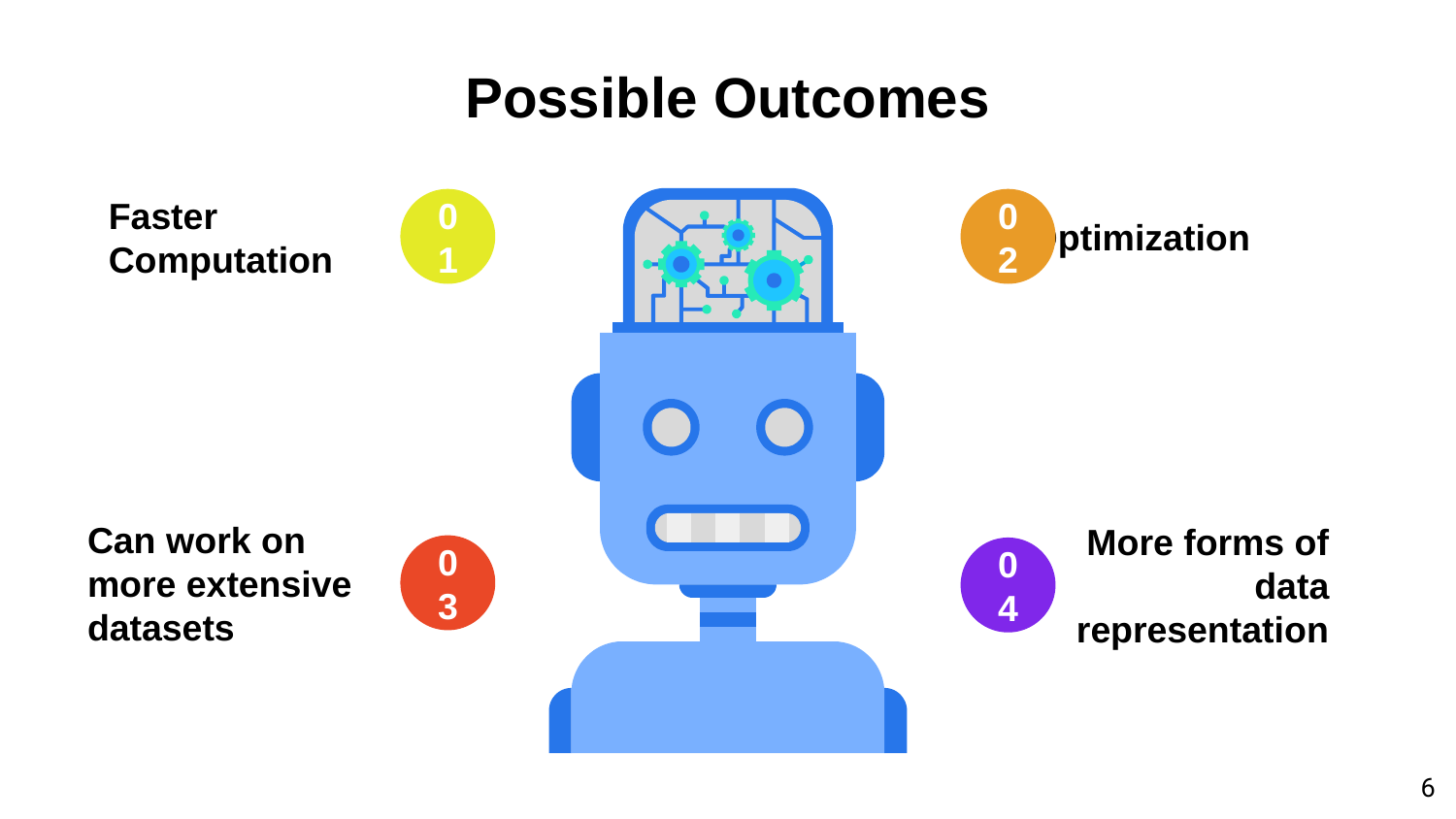

# Possible Outcomes

01
Faster Computation
02
   Optimization
03
Can work on more extensive datasets
04
More forms of data representation
6